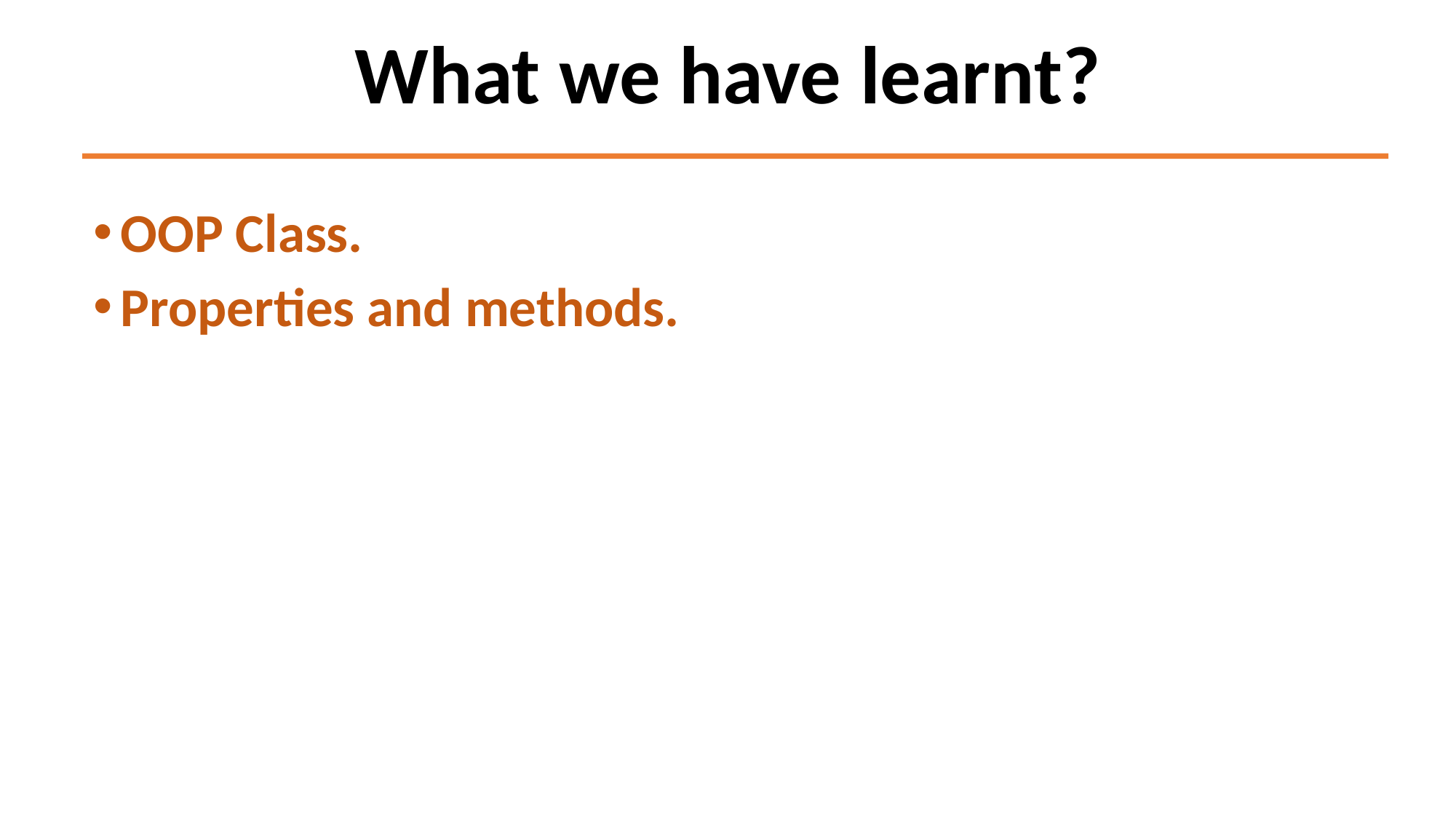

# What we have learnt?

OOP Class.
Properties and methods.